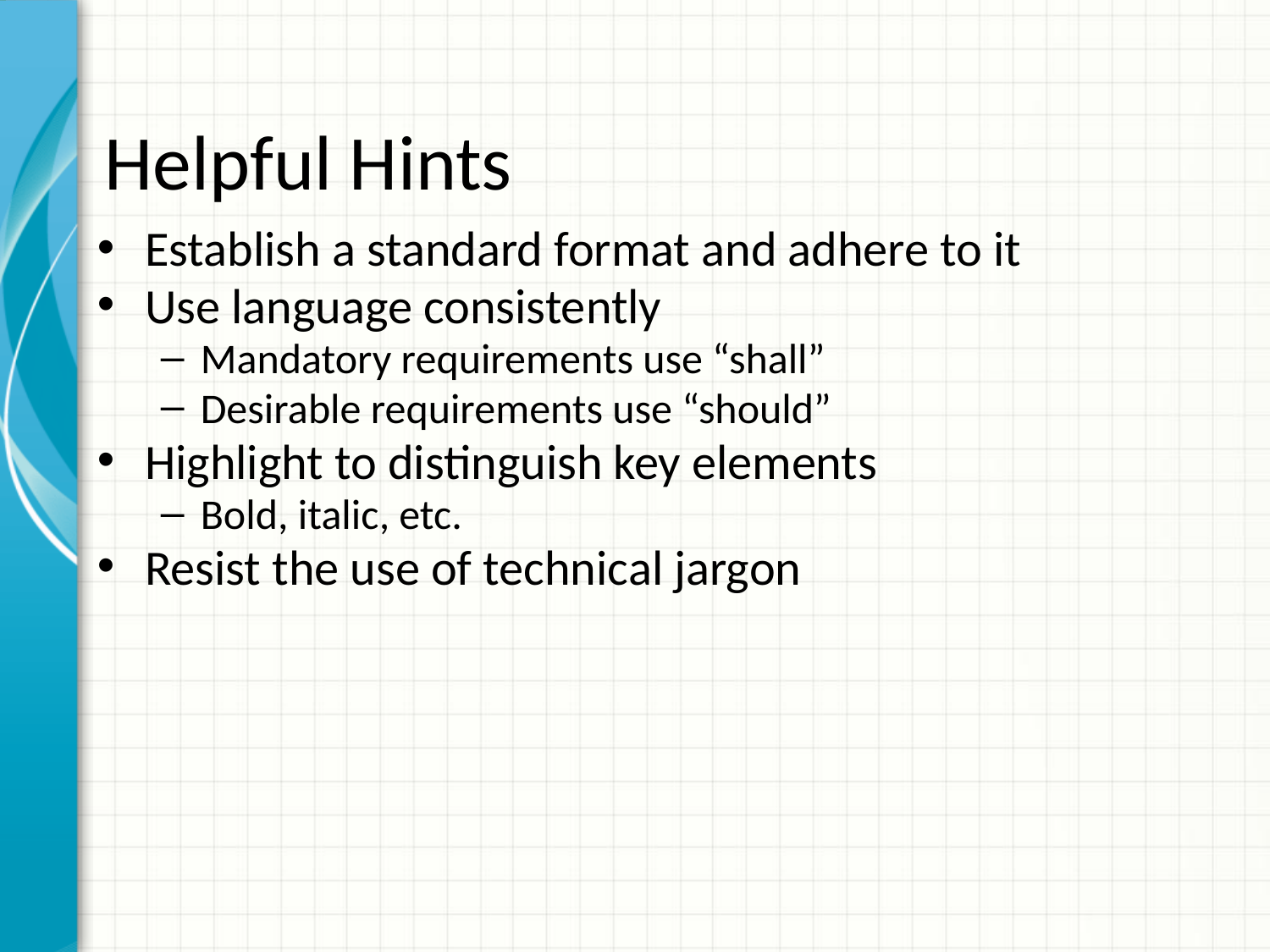

# Helpful Hints
Establish a standard format and adhere to it
Use language consistently
Mandatory requirements use “shall”
Desirable requirements use “should”
Highlight to distinguish key elements
Bold, italic, etc.
Resist the use of technical jargon